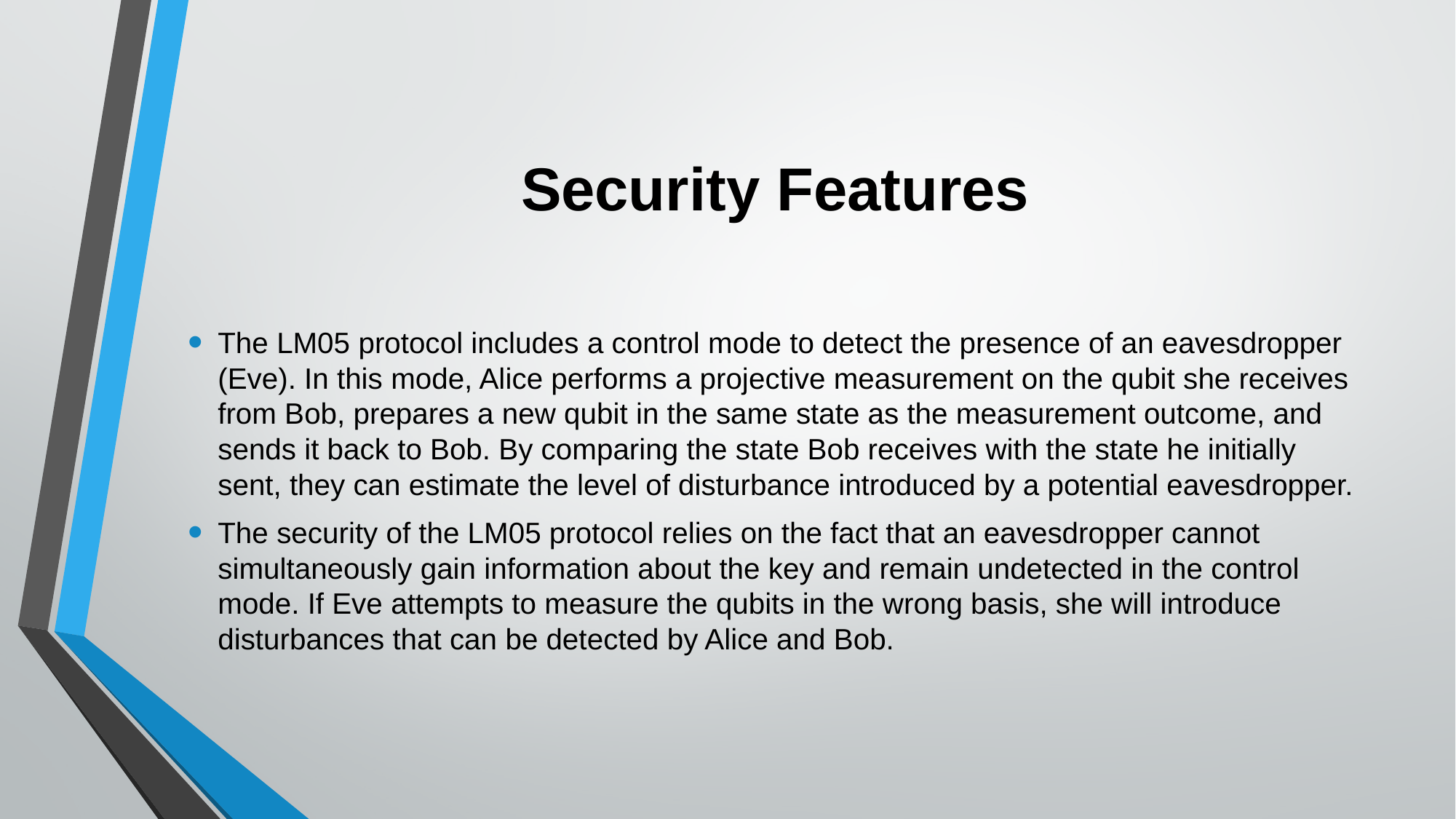

# Security Features
The LM05 protocol includes a control mode to detect the presence of an eavesdropper (Eve). In this mode, Alice performs a projective measurement on the qubit she receives from Bob, prepares a new qubit in the same state as the measurement outcome, and sends it back to Bob. By comparing the state Bob receives with the state he initially sent, they can estimate the level of disturbance introduced by a potential eavesdropper.
The security of the LM05 protocol relies on the fact that an eavesdropper cannot simultaneously gain information about the key and remain undetected in the control mode. If Eve attempts to measure the qubits in the wrong basis, she will introduce disturbances that can be detected by Alice and Bob.